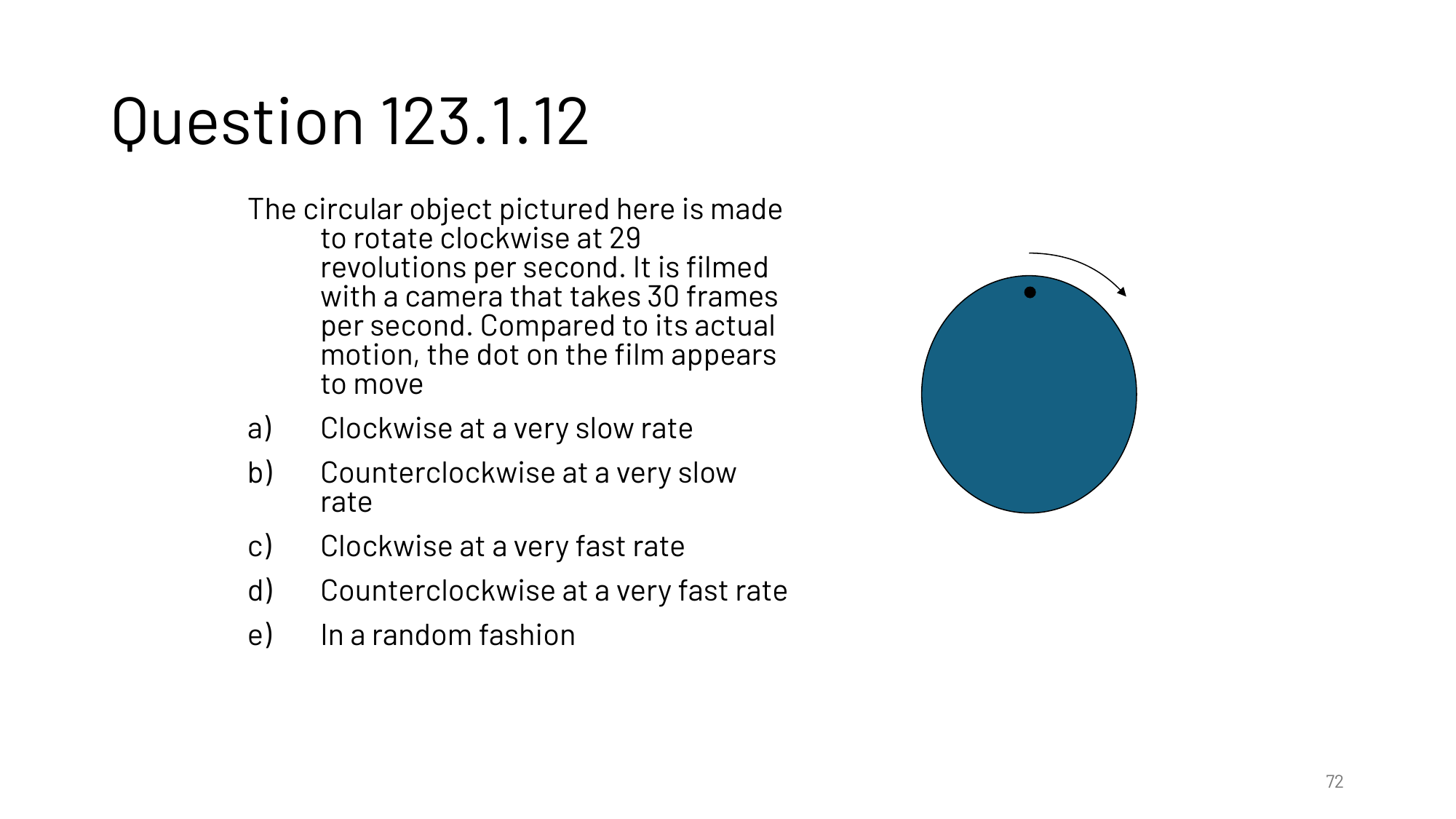

# Question 123.1.12
The circular object pictured here is made to rotate clockwise at 29 revolutions per second. It is filmed with a camera that takes 30 frames per second. Compared to its actual motion, the dot on the film appears to move
Clockwise at a very slow rate
Counterclockwise at a very slow rate
Clockwise at a very fast rate
Counterclockwise at a very fast rate
In a random fashion

72